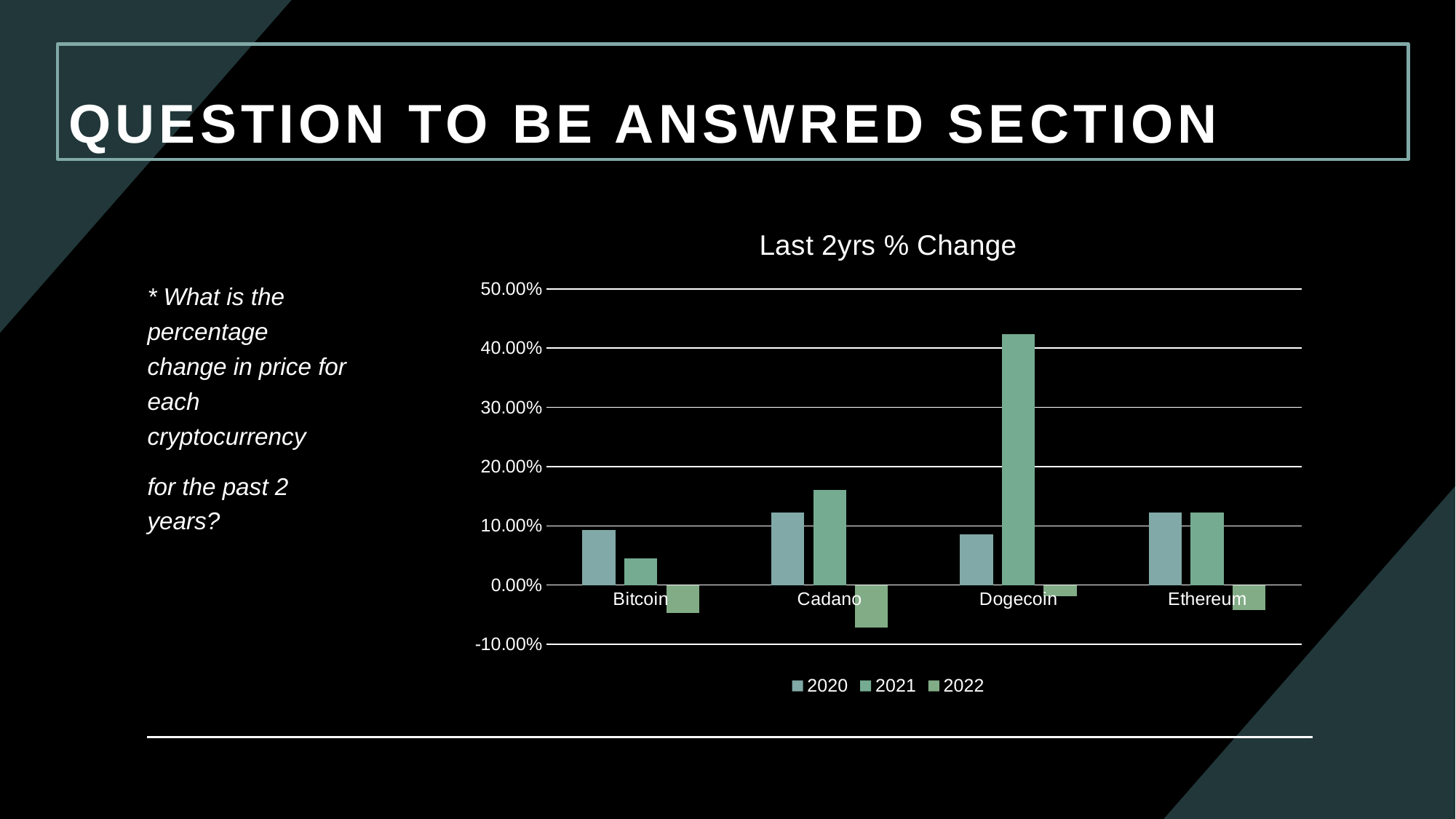

# QUESTION TO BE ANSWRED SECTION

### Chart: Last 2yrs % Change

| Category | 2020 | 2021 | 2022 |
|---|---|---|---|
| Bitcoin | 0.0936 | 0.0447 | -0.0471 |
| Cadano | 0.1229 | 0.1605 | -0.0713 |
| Dogecoin | 0.0856 | 0.4234 | -0.0185 |
| Ethereum | 0.1221 | 0.1229 | -0.0425 |
* What is the percentage change in price for each cryptocurrency
for the past 2 years?